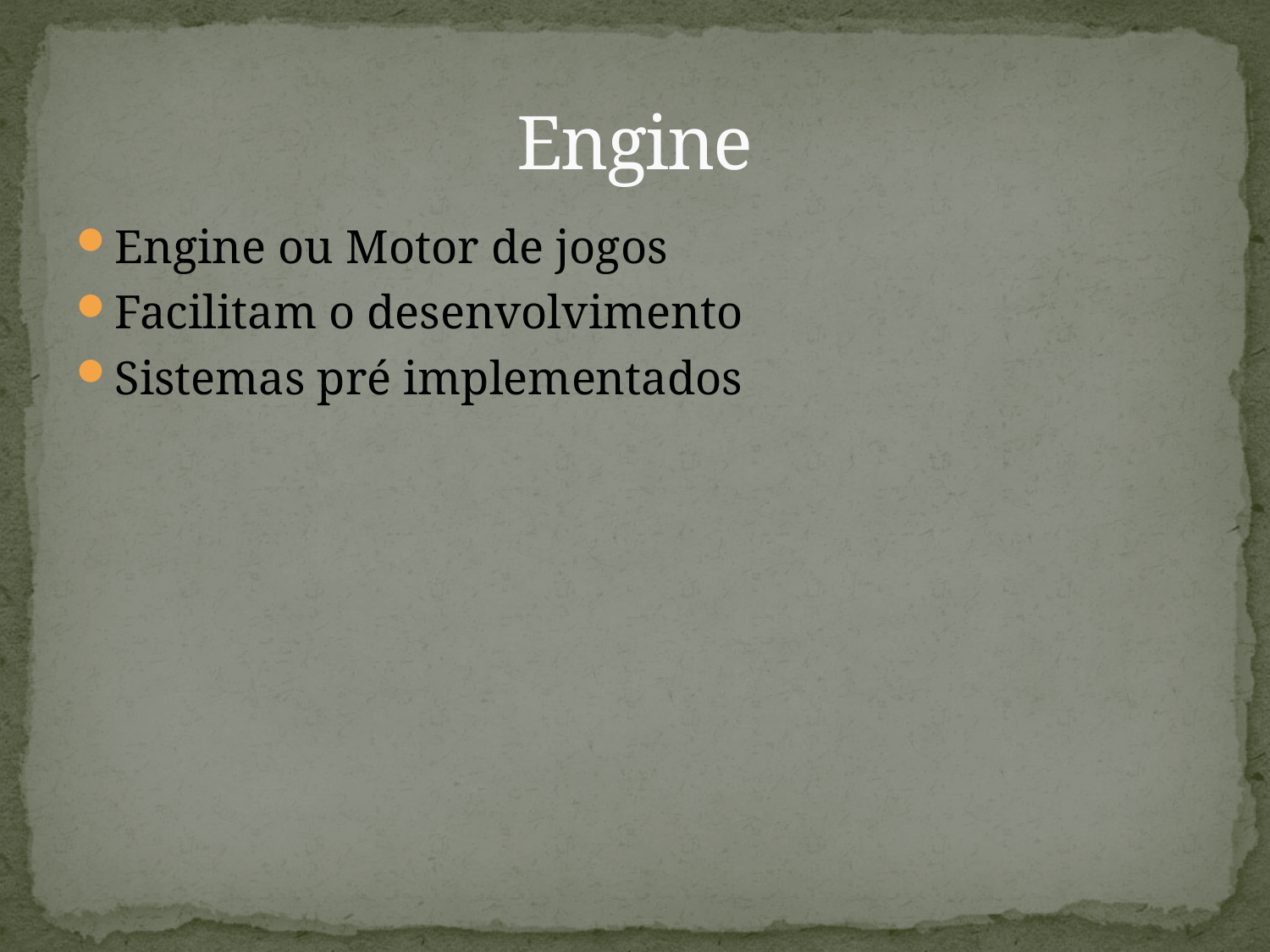

# Engine
Engine ou Motor de jogos
Facilitam o desenvolvimento
Sistemas pré implementados